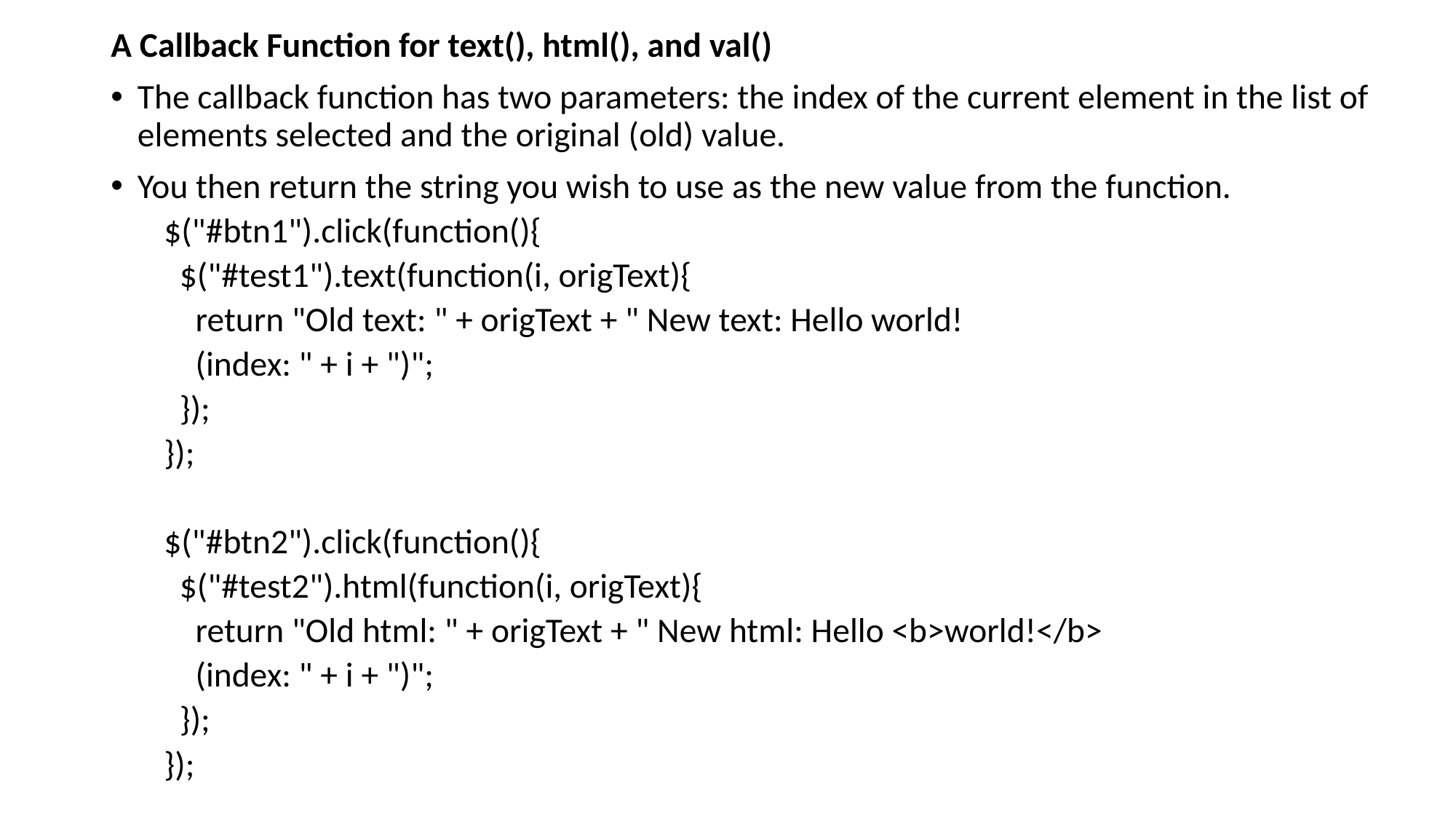

A Callback Function for text(), html(), and val()
The callback function has two parameters: the index of the current element in the list of elements selected and the original (old) value.
You then return the string you wish to use as the new value from the function.
$("#btn1").click(function(){
  $("#test1").text(function(i, origText){
    return "Old text: " + origText + " New text: Hello world!
    (index: " + i + ")";
  });
});

$("#btn2").click(function(){
  $("#test2").html(function(i, origText){
    return "Old html: " + origText + " New html: Hello <b>world!</b>
    (index: " + i + ")";
  });
});